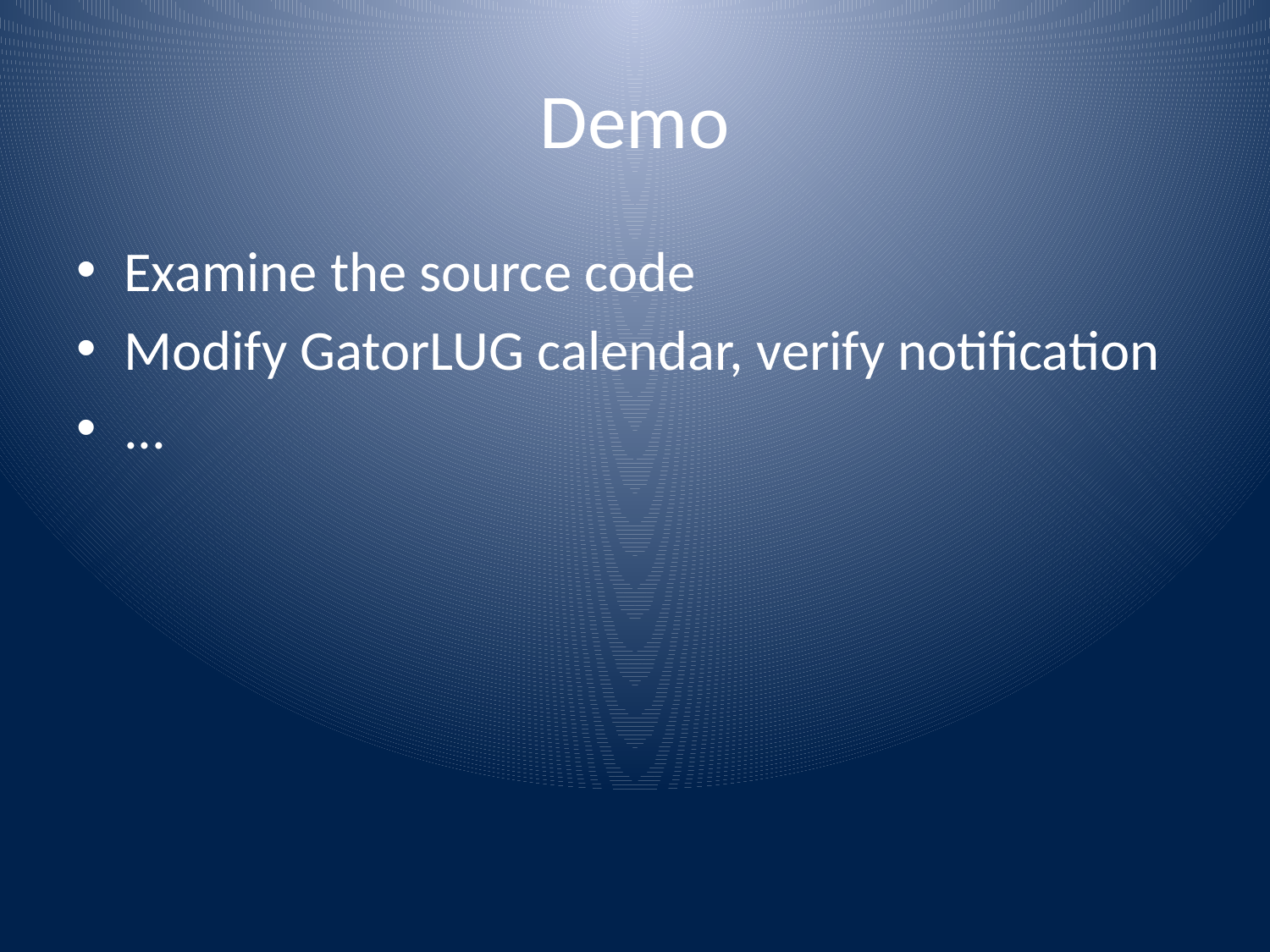

# Demo
Examine the source code
Modify GatorLUG calendar, verify notification
...